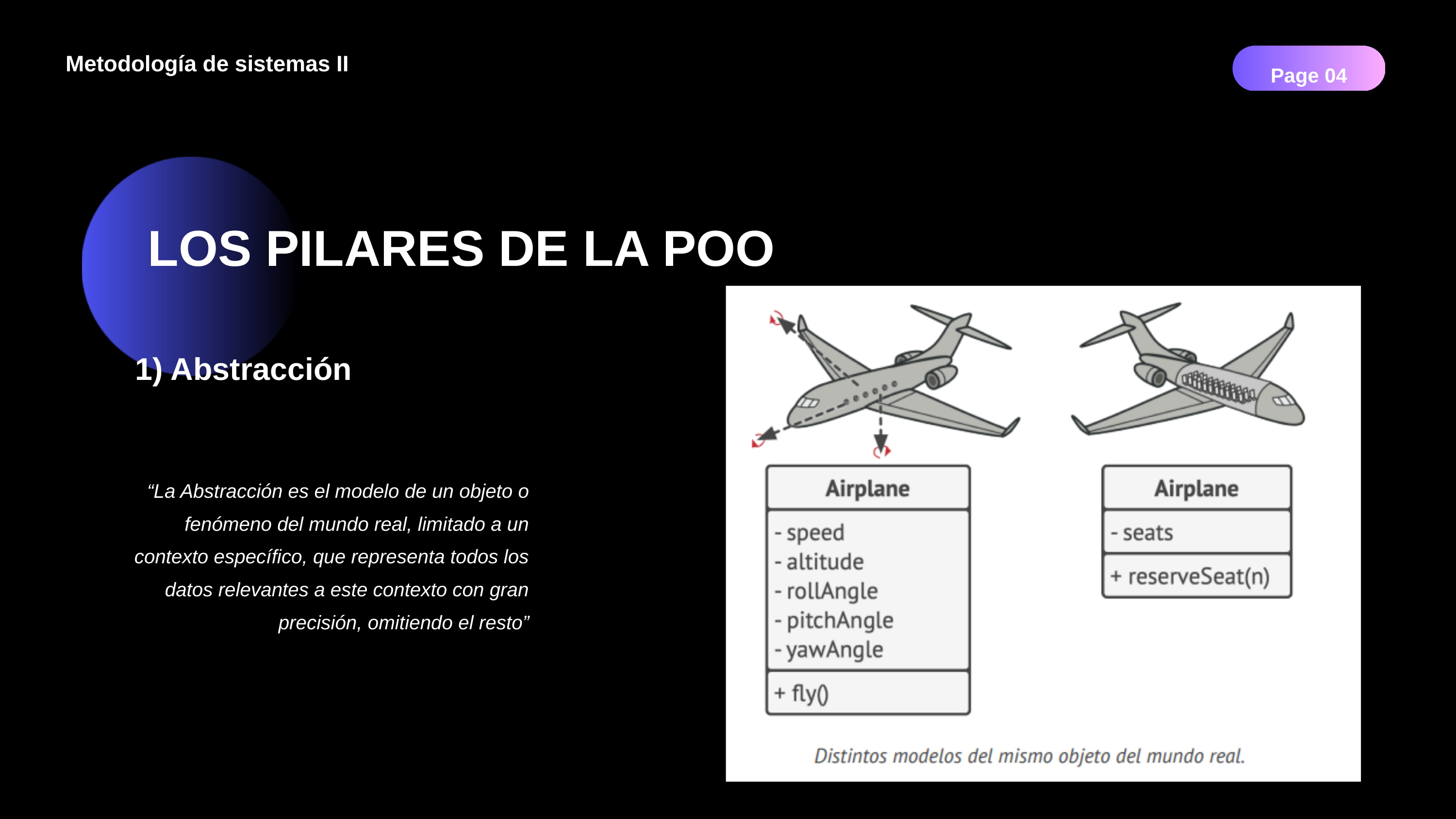

Metodología de sistemas II
Page 04

LOS PILARES DE LA POO

1) Abstracción
“La Abstracción es el modelo de un objeto o fenómeno del mundo real, limitado a un contexto específico, que representa todos los datos relevantes a este contexto con gran precisión, omitiendo el resto”